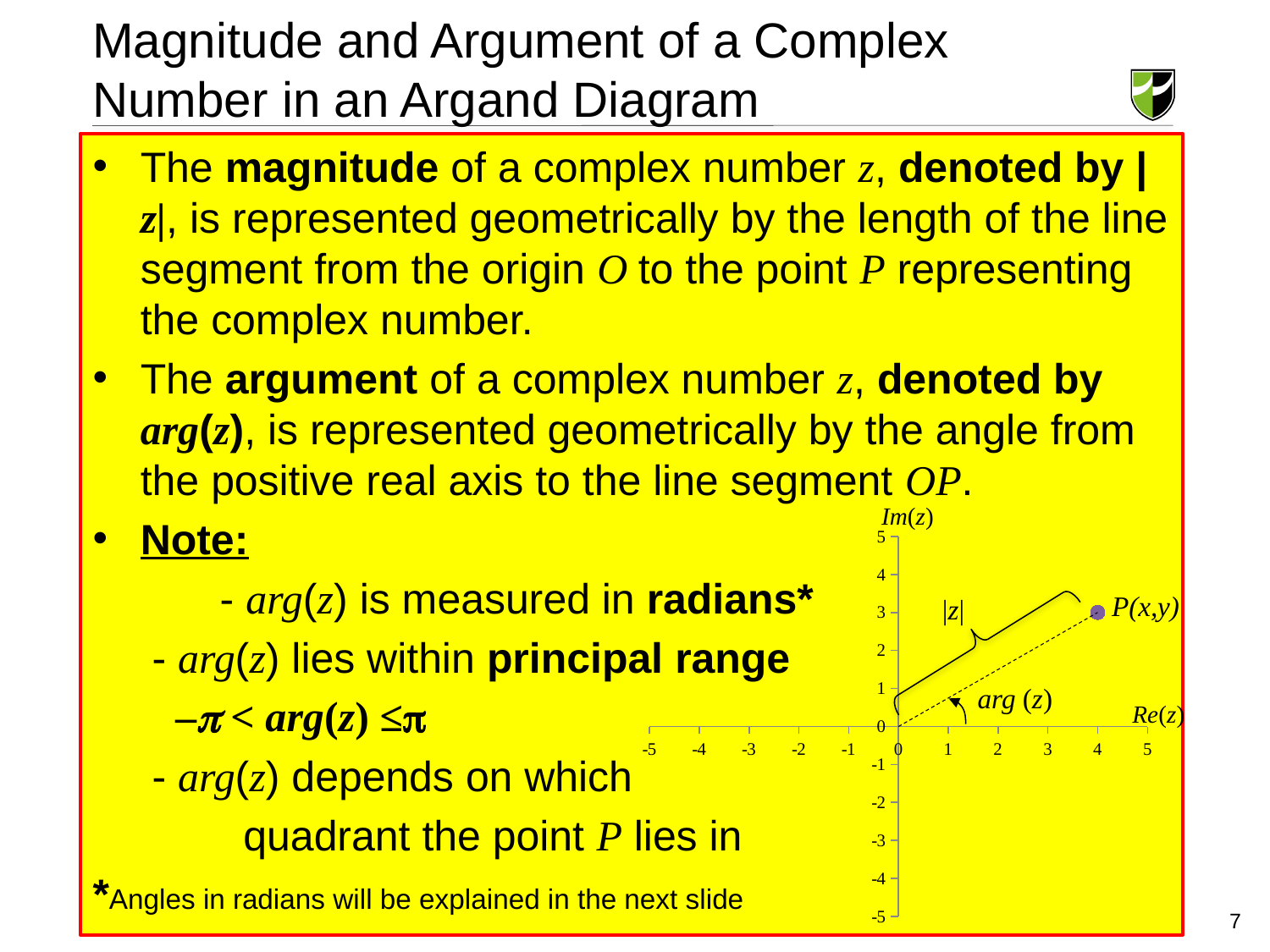

Magnitude and Argument of a Complex Number in an Argand Diagram
The magnitude of a complex number z, denoted by |z|, is represented geometrically by the length of the line segment from the origin O to the point P representing the complex number.
The argument of a complex number z, denoted by arg(z), is represented geometrically by the angle from the positive real axis to the line segment OP.
Note:
	- arg(z) is measured in radians*
     - arg(z) lies within principal range
       –π < arg(z) ≤π
     - arg(z) depends on which
	  quadrant the point P lies in
*Angles in radians will be explained in the next slide
Im(z)

### Chart

| Category |  |  |
|---|---|---|
P(x,y)
|z|
arg (z)
Re(z)

7